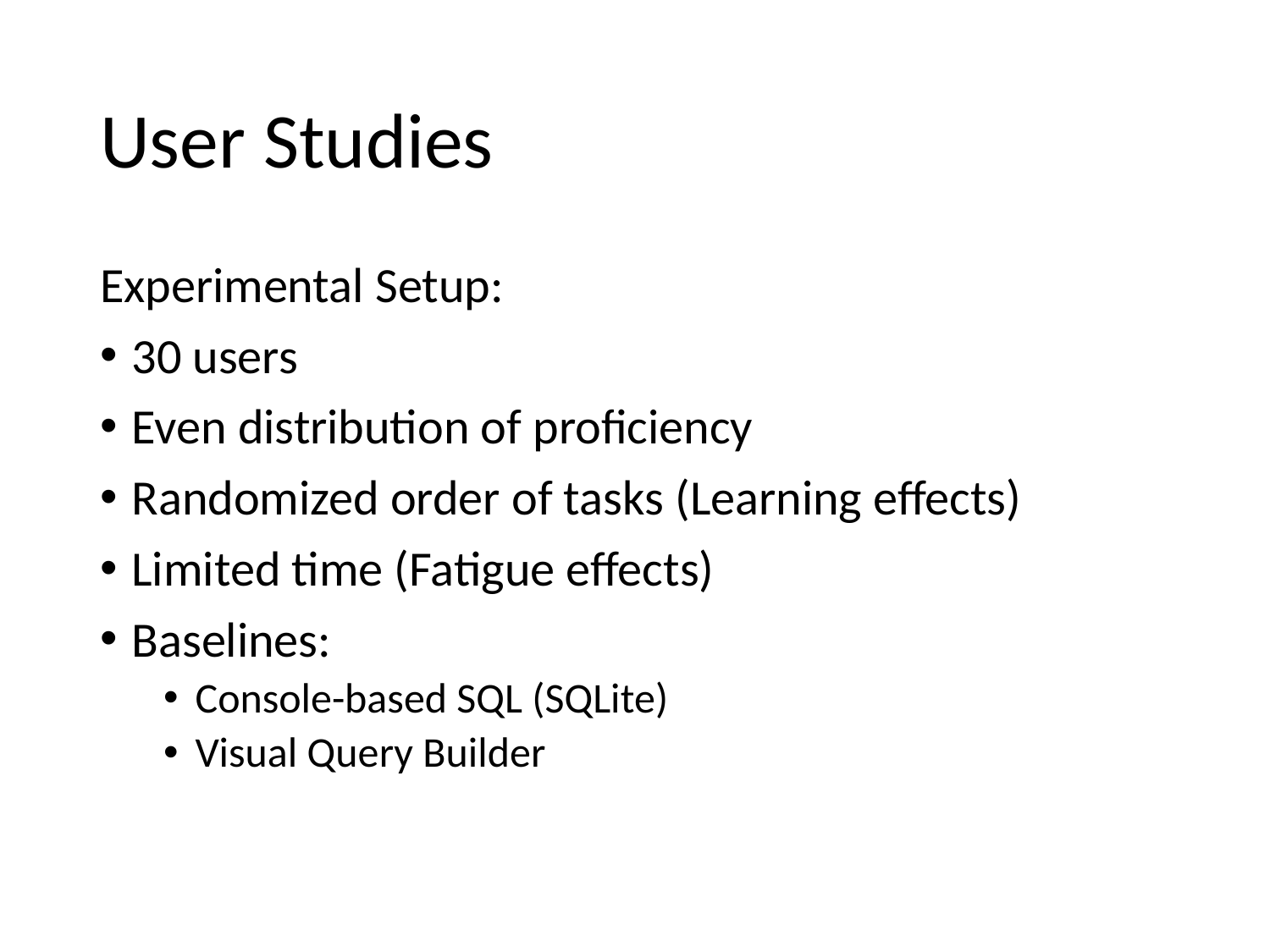

# User Studies
Experimental Setup:
30 users
Even distribution of proficiency
Randomized order of tasks (Learning effects)
Limited time (Fatigue effects)
Baselines:
Console-based SQL (SQLite)
Visual Query Builder